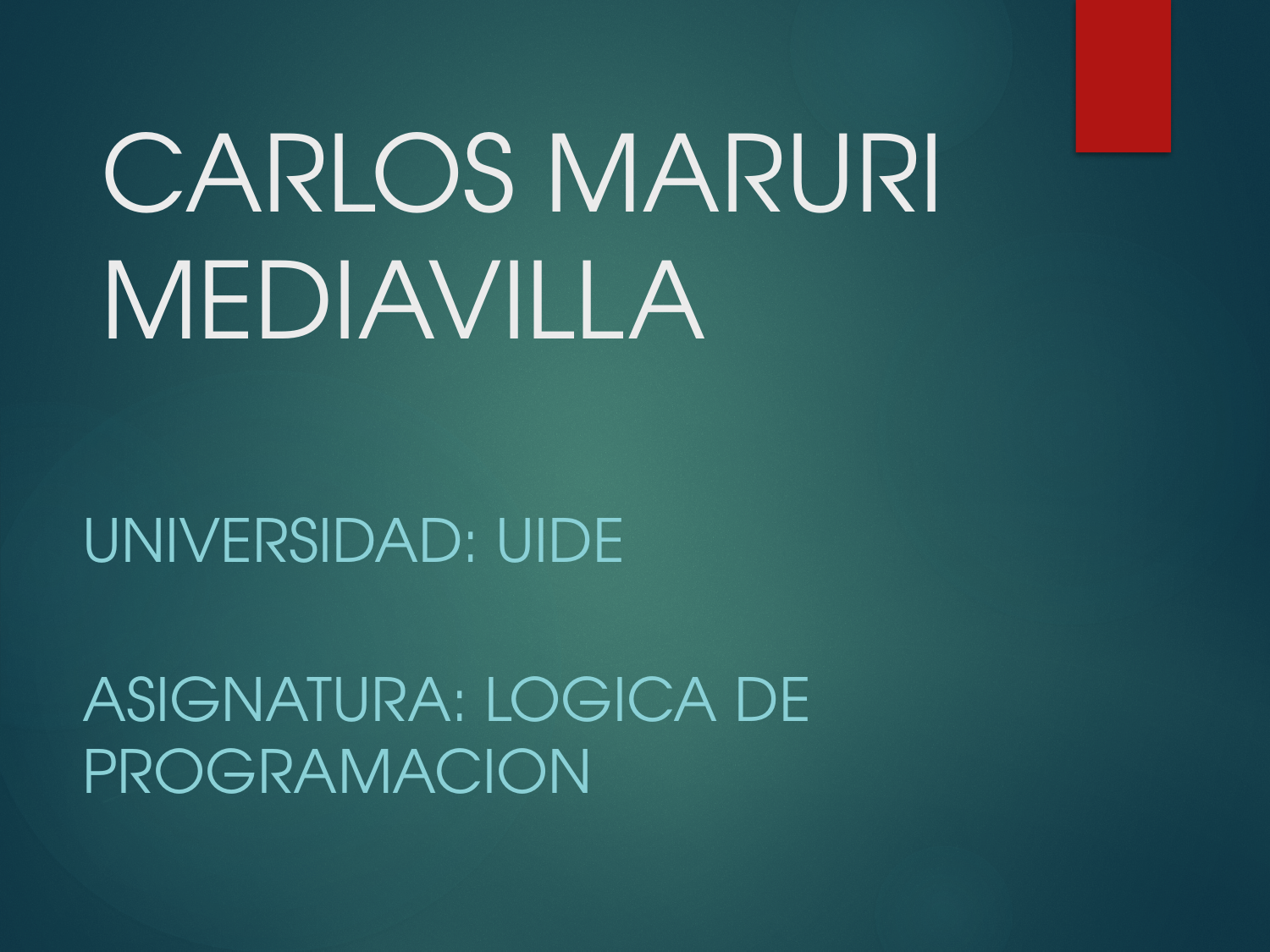

# CARLOS MARURI MEDIAVILLA
UNIVERSIDAD: UIDE
ASIGNATURA: LOGICA DE PROGRAMACION